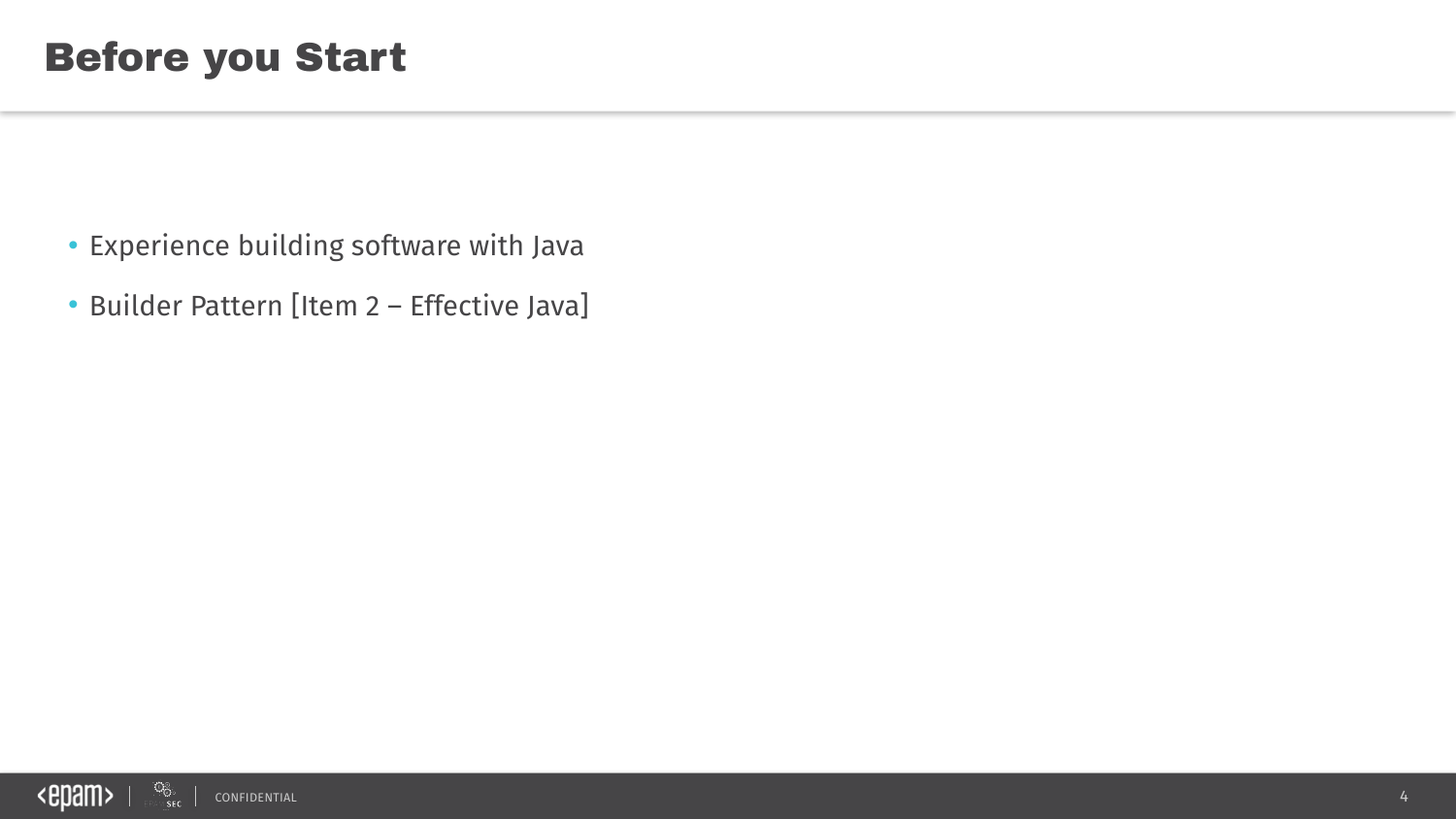

Before you Start
Experience building software with Java
Builder Pattern [Item 2 – Effective Java]